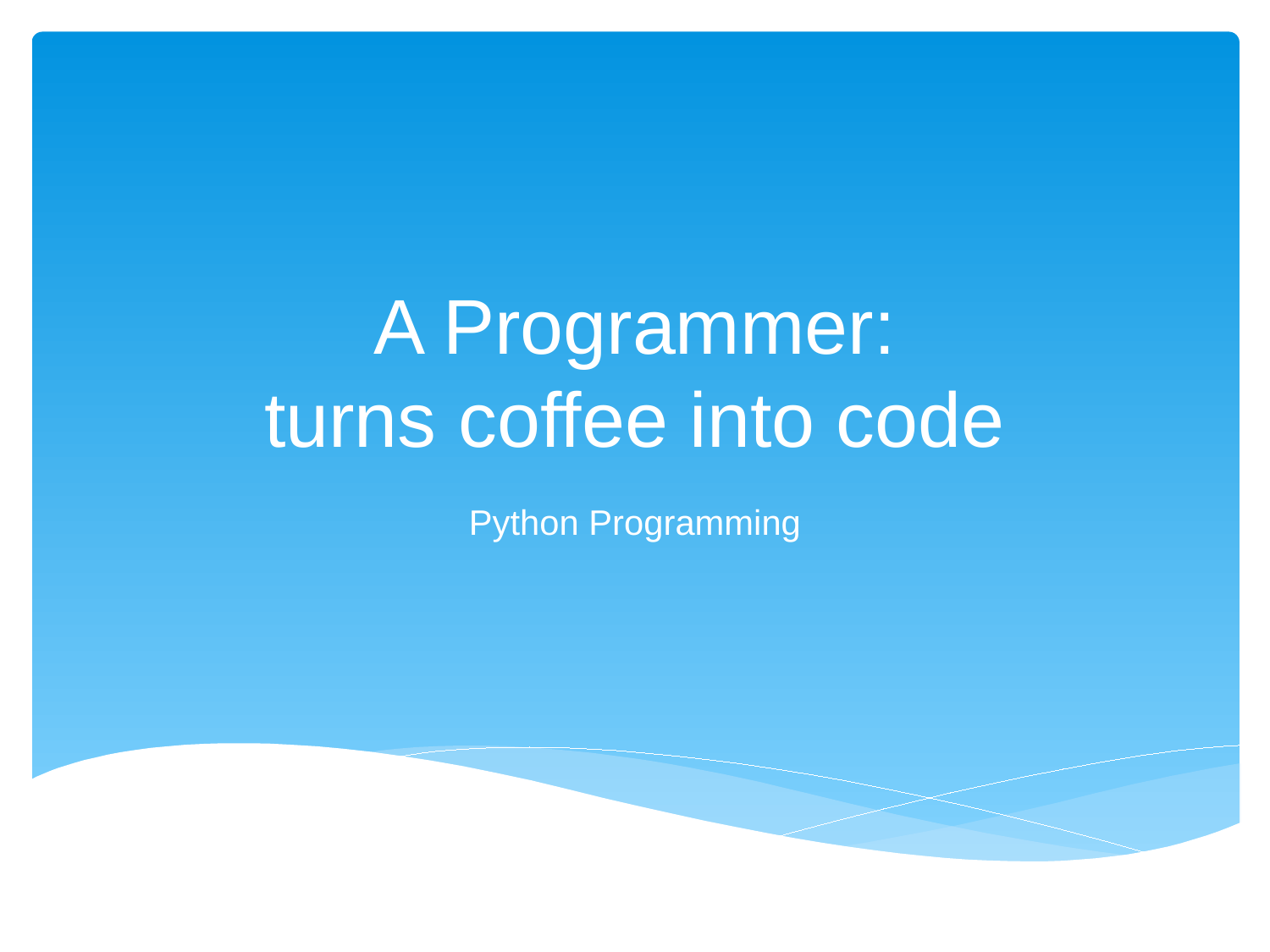

# A Programmer: turns coffee into code
Python Programming